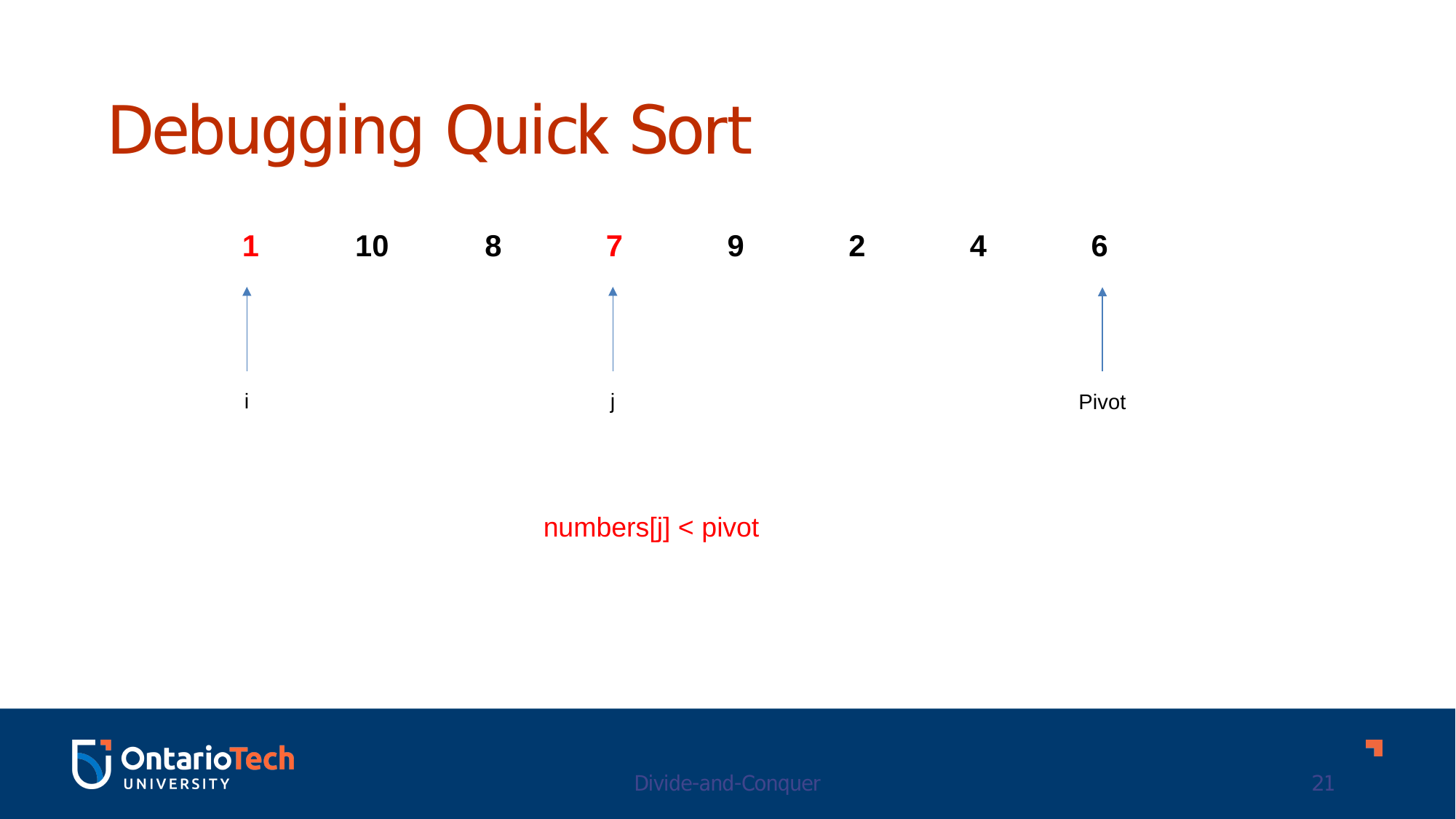

Debugging Quick Sort
| 1 | 10 | 8 | 7 | 9 | 2 | 4 | 6 |
| --- | --- | --- | --- | --- | --- | --- | --- |
i
j
Pivot
numbers[j] < pivot
Divide-and-Conquer
21